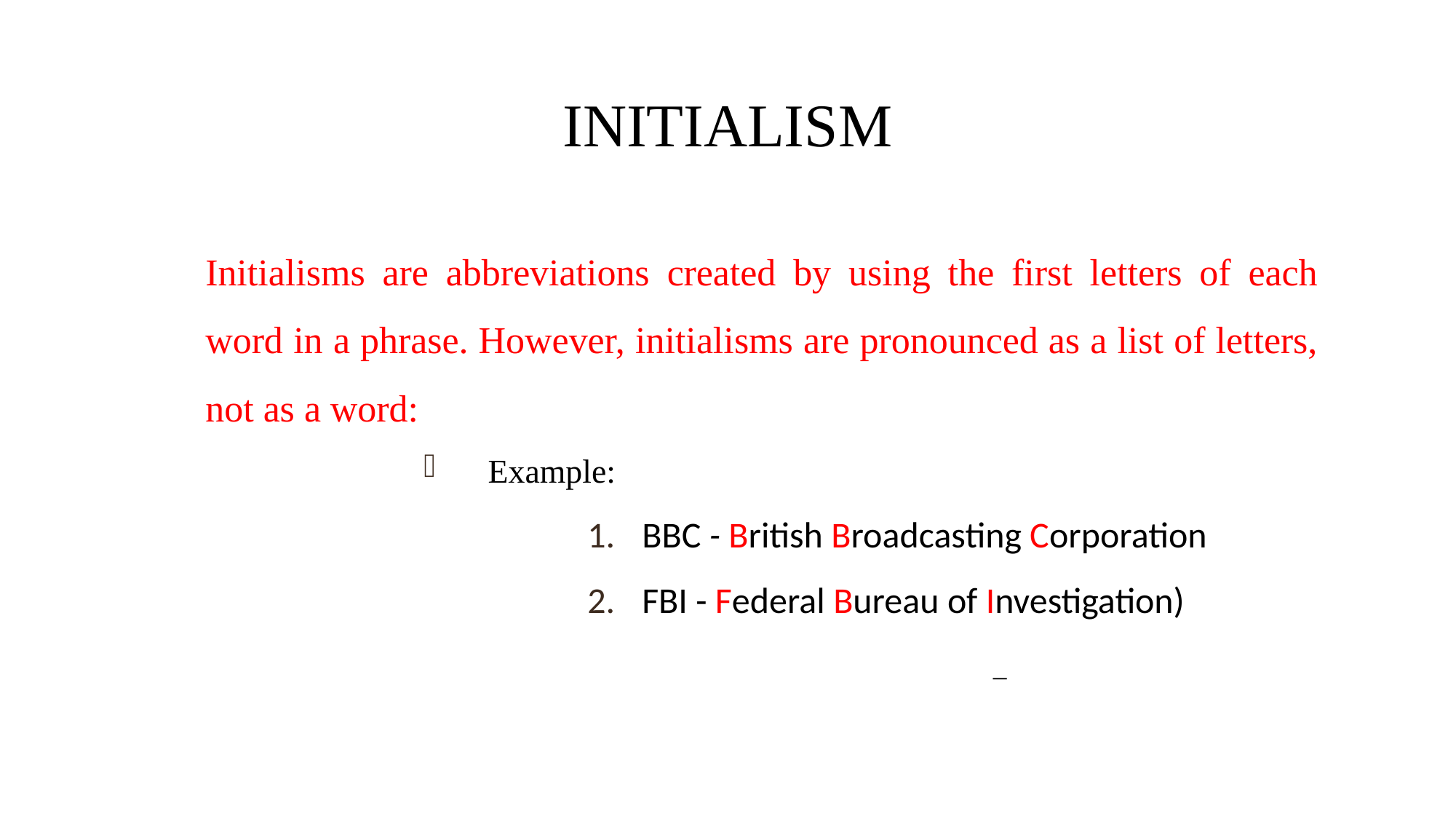

INITIALISM
Initialisms are abbreviations created by using the first letters of each word in a phrase. However, initialisms are pronounced as a list of letters, not as a word:
Example:
BBC - British Broadcasting Corporation
FBI - Federal Bureau of Investigation)
–